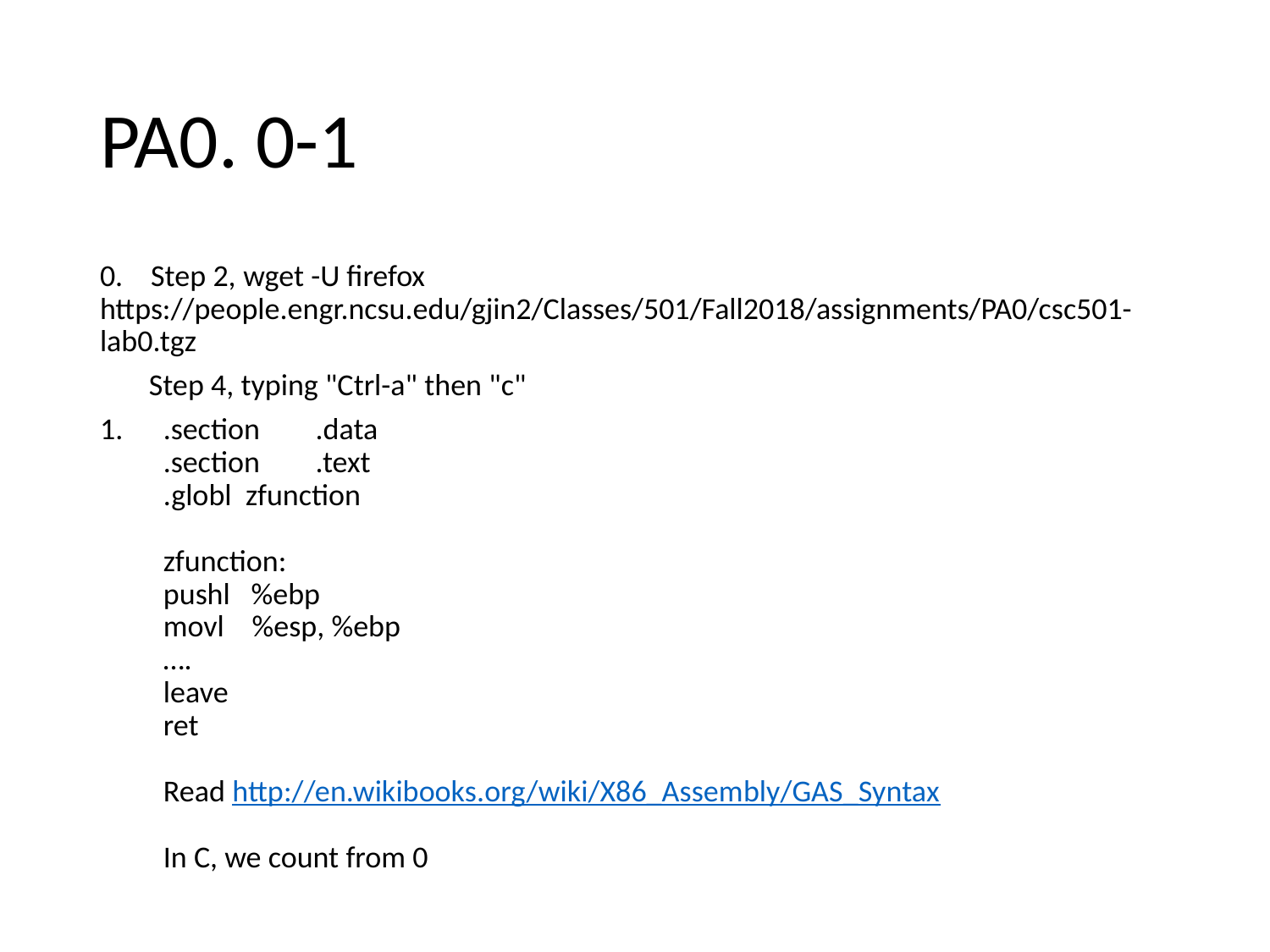

# PA0. 0-1
0.    Step 2, wget -U firefox https://people.engr.ncsu.edu/gjin2/Classes/501/Fall2018/assignments/PA0/csc501-lab0.tgz
       Step 4, typing "Ctrl-a" then "c"
.section        .data
.section        .text
.globl  zfunction
zfunction:
	pushl   %ebp
	movl    %esp, %ebp
	….
	leave
	ret
Read http://en.wikibooks.org/wiki/X86_Assembly/GAS_Syntax
In C, we count from 0